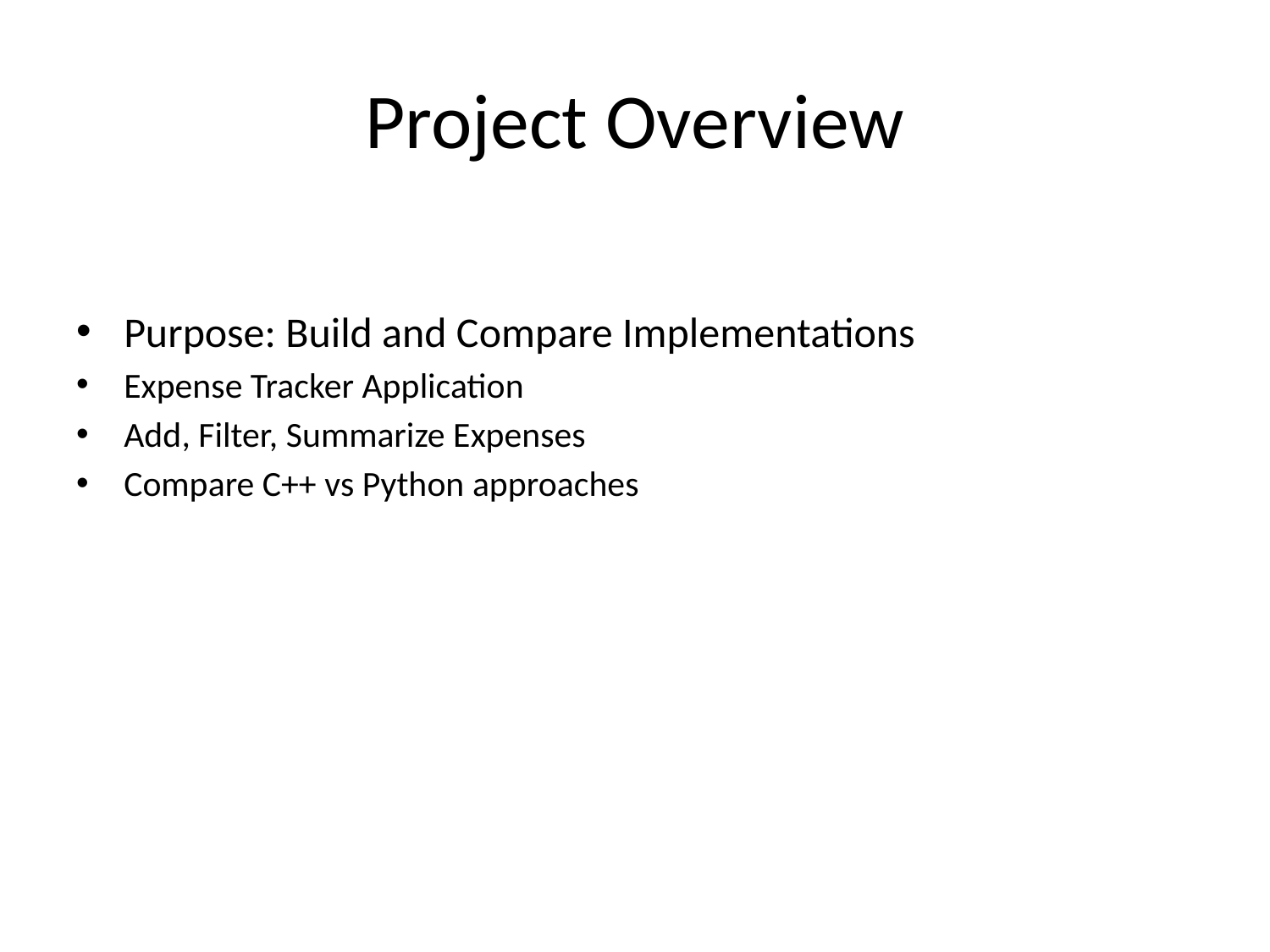

# Project Overview

Purpose: Build and Compare Implementations
Expense Tracker Application
Add, Filter, Summarize Expenses
Compare C++ vs Python approaches